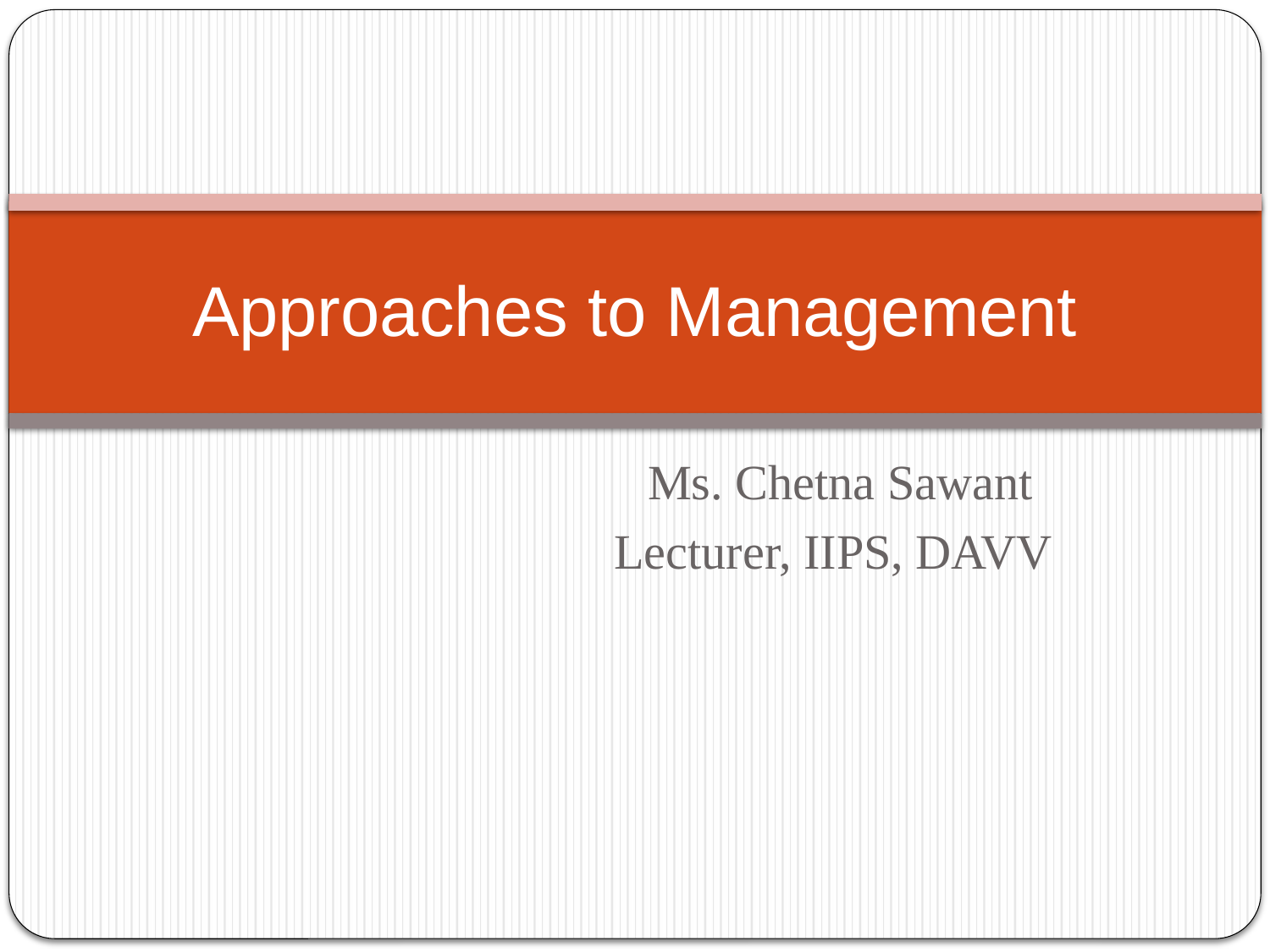

# Approaches to Management
                                  Ms. Chetna Sawant
                                  Lecturer, IIPS, DAVV